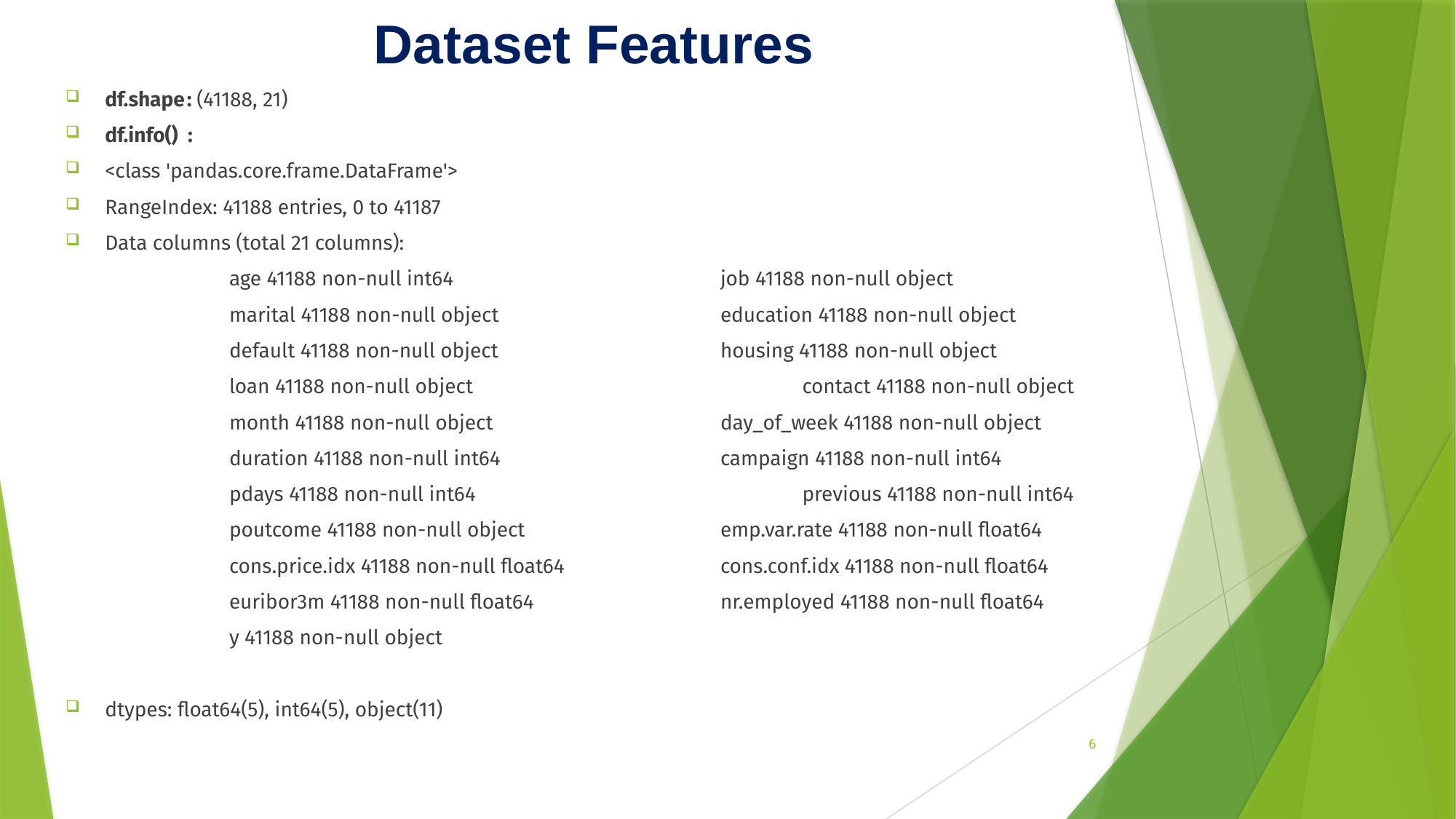

# Dataset Features
df.shape	: (41188, 21)
df.info()  :
<class 'pandas.core.frame.DataFrame'>
RangeIndex: 41188 entries, 0 to 41187
Data columns (total 21 columns):
		age 41188 non-null int64 				job 41188 non-null object
		marital 41188 non-null object 			education 41188 non-null object
		default 41188 non-null object 			housing 41188 non-null object
		loan 41188 non-null object 				contact 41188 non-null object
		month 41188 non-null object 			day_of_week 41188 non-null object
		duration 41188 non-null int64 			campaign 41188 non-null int64
		pdays 41188 non-null int64 				previous 41188 non-null int64
		poutcome 41188 non-null object 			emp.var.rate 41188 non-null float64
		cons.price.idx 41188 non-null float64 		cons.conf.idx 41188 non-null float64
		euribor3m 41188 non-null float64 			nr.employed 41188 non-null float64
		y 41188 non-null object

dtypes: float64(5), int64(5), object(11)
6